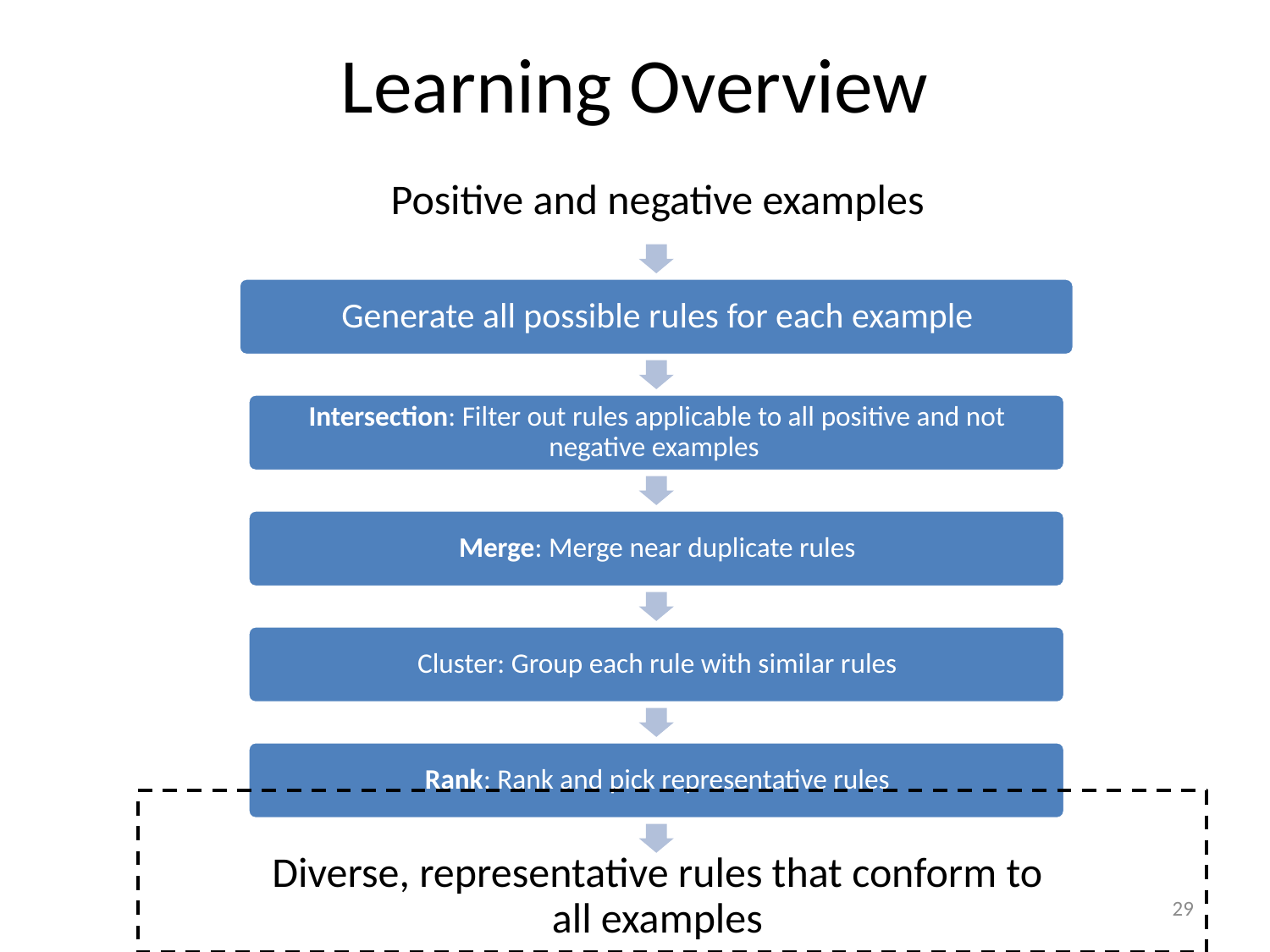

# Learning Overview
Positive and negative examples

Generate all possible rules for each example

Intersection: Filter out rules applicable to all positive and not negative examples

Merge: Merge near duplicate rules

Cluster: Group each rule with similar rules

Rank: Rank and pick representative rules

Diverse, representative rules that conform to all examples

29